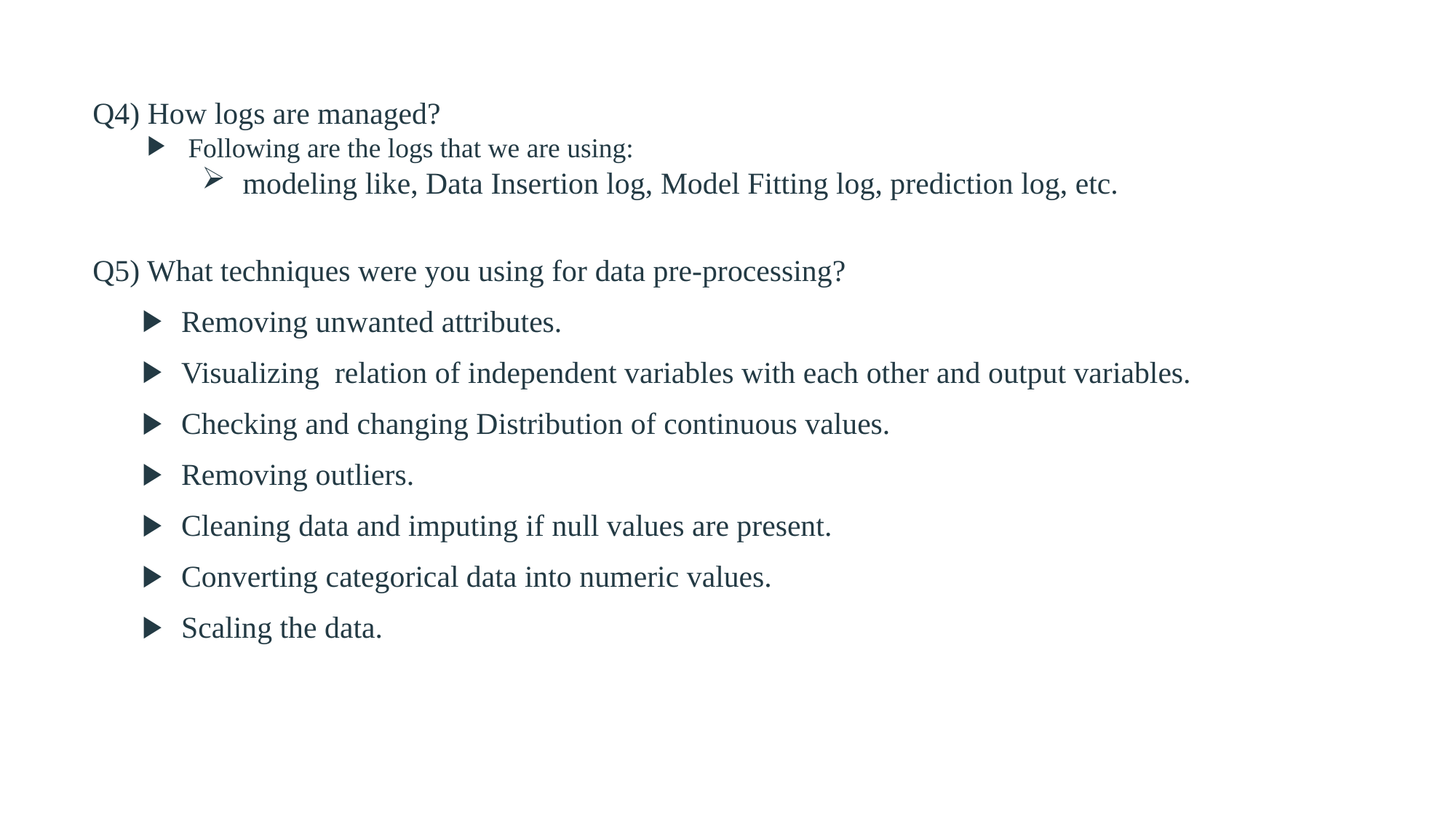

Q4) How logs are managed?
Following are the logs that we are using:
modeling like, Data Insertion log, Model Fitting log, prediction log, etc.

Q5) What techniques were you using for data pre-processing?
Removing unwanted attributes.
Visualizing  relation of independent variables with each other and output variables.
Checking and changing Distribution of continuous values.
Removing outliers.
Cleaning data and imputing if null values are present.
Converting categorical data into numeric values.
Scaling the data.